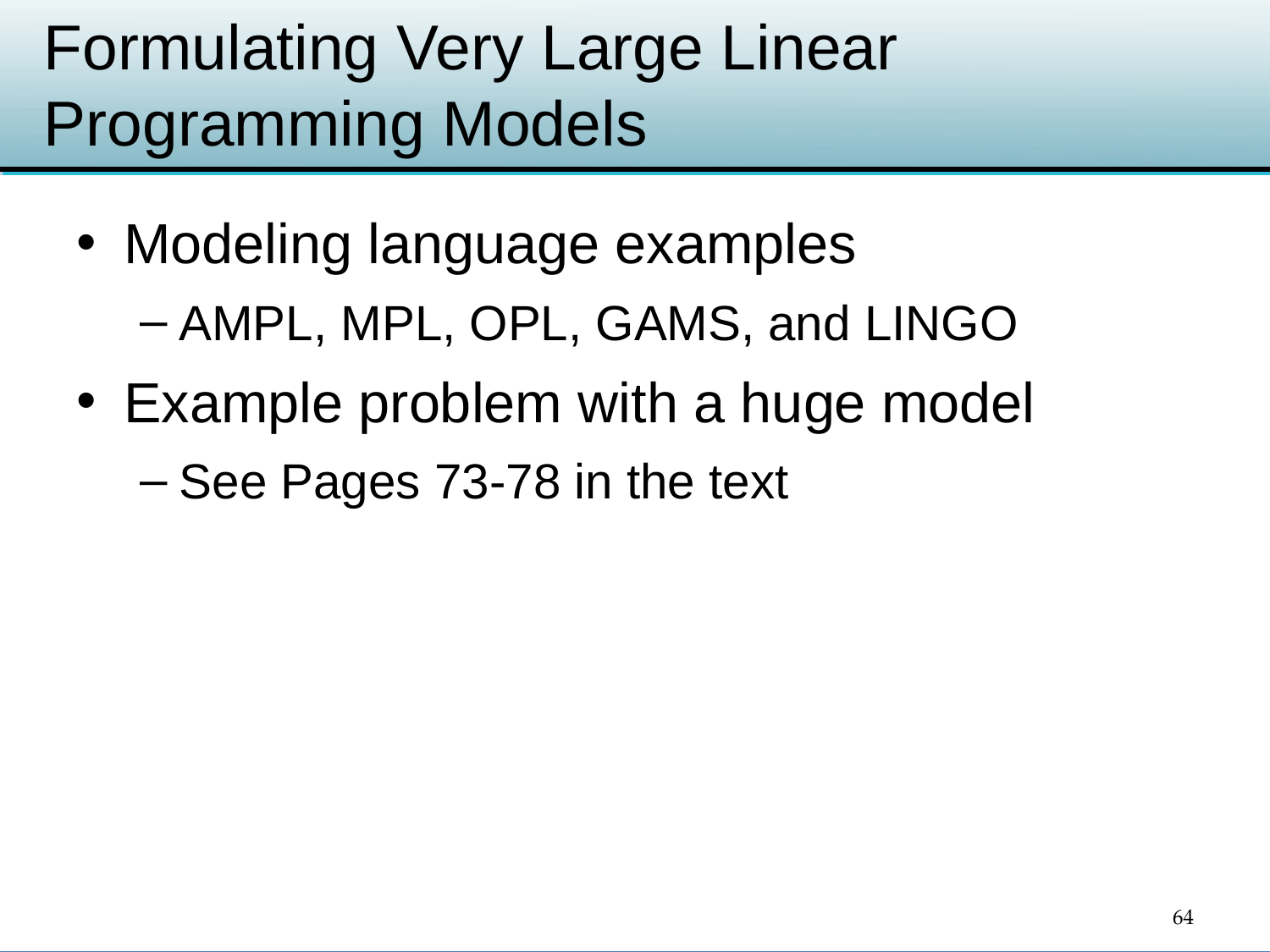

# Formulating Very Large Linear Programming Models
Modeling language examples
AMPL, MPL, OPL, GAMS, and LINGO
Example problem with a huge model
See Pages 73-78 in the text
64